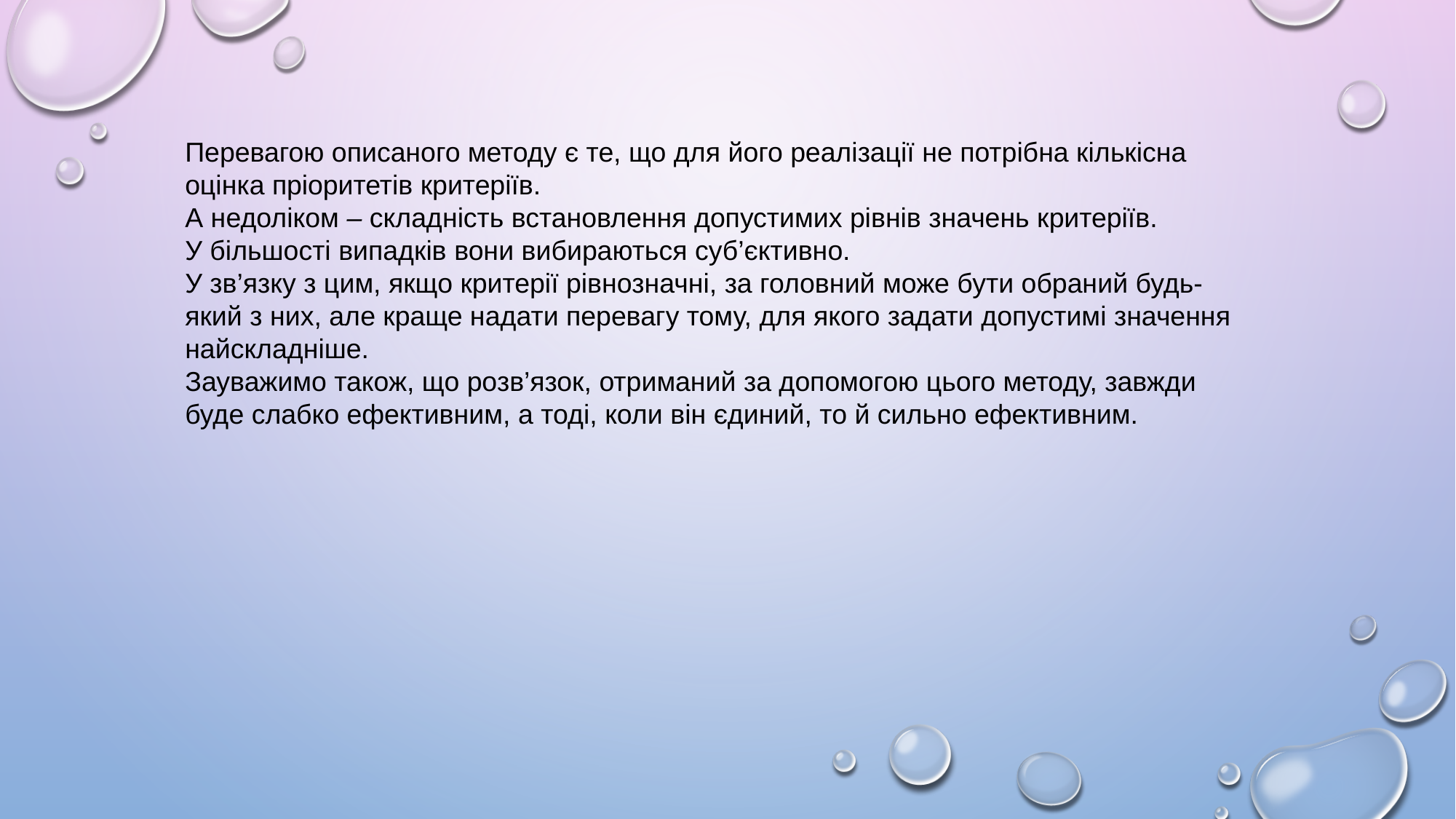

Перевагою описаного методу є те, що для його реалізації не потрібна кількісна оцінка пріоритетів критеріїв.
А недоліком – складність встановлення допустимих рівнів значень критеріїв.
У більшості випадків вони вибираються суб’єктивно.
У зв’язку з цим, якщо критерії рівнозначні, за головний може бути обраний будь-який з них, але краще надати перевагу тому, для якого задати допустимі значення найскладніше.
Зауважимо також, що розв’язок, отриманий за допомогою цього методу, завжди буде слабко ефективним, а тоді, коли він єдиний, то й сильно ефективним.